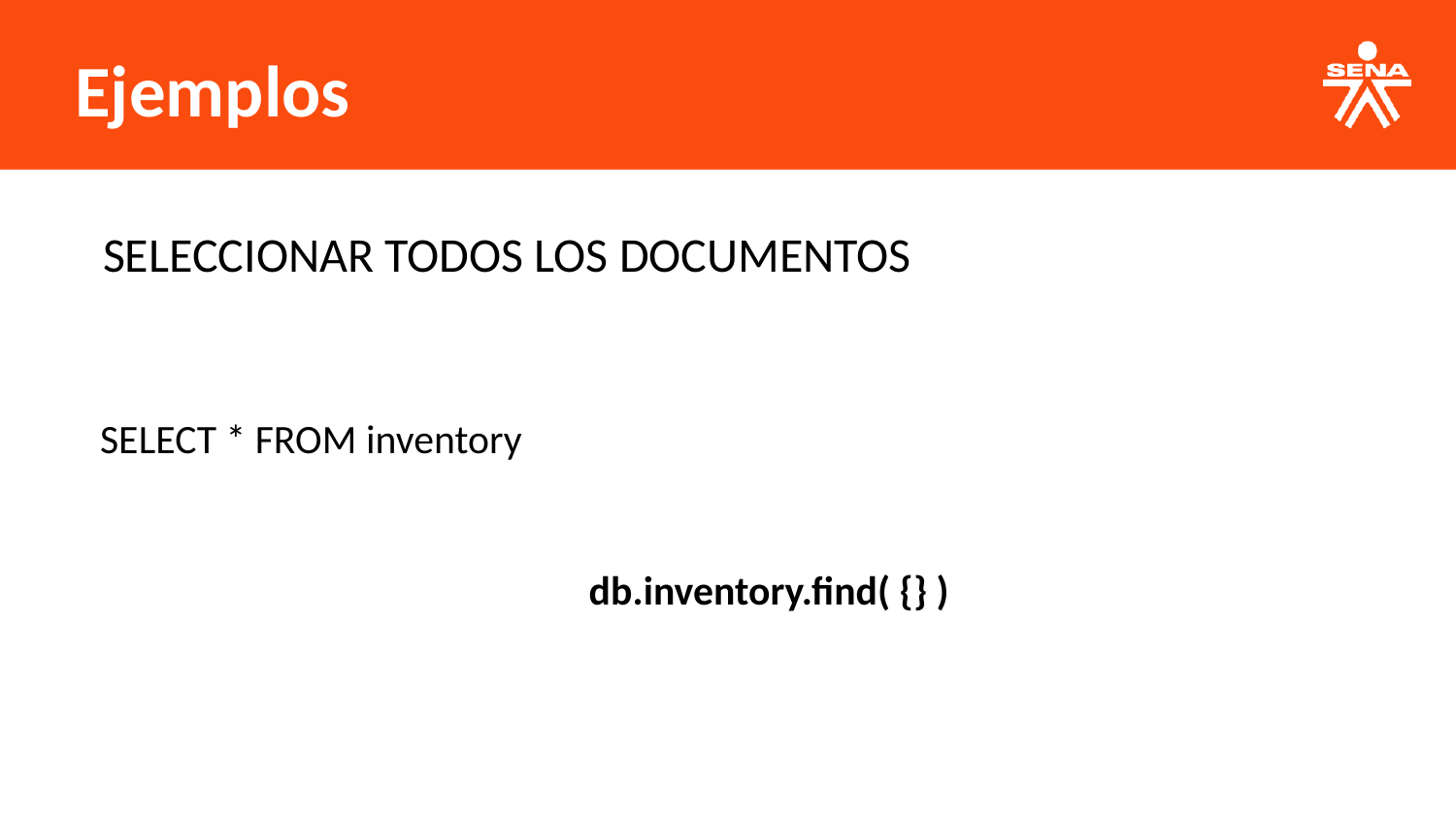

Ejemplos
| SELECCIONAR TODOS LOS DOCUMENTOS |
| --- |

| SELECT \* FROM inventory |
| --- |
| db.inventory.find( {} ) |
| --- |